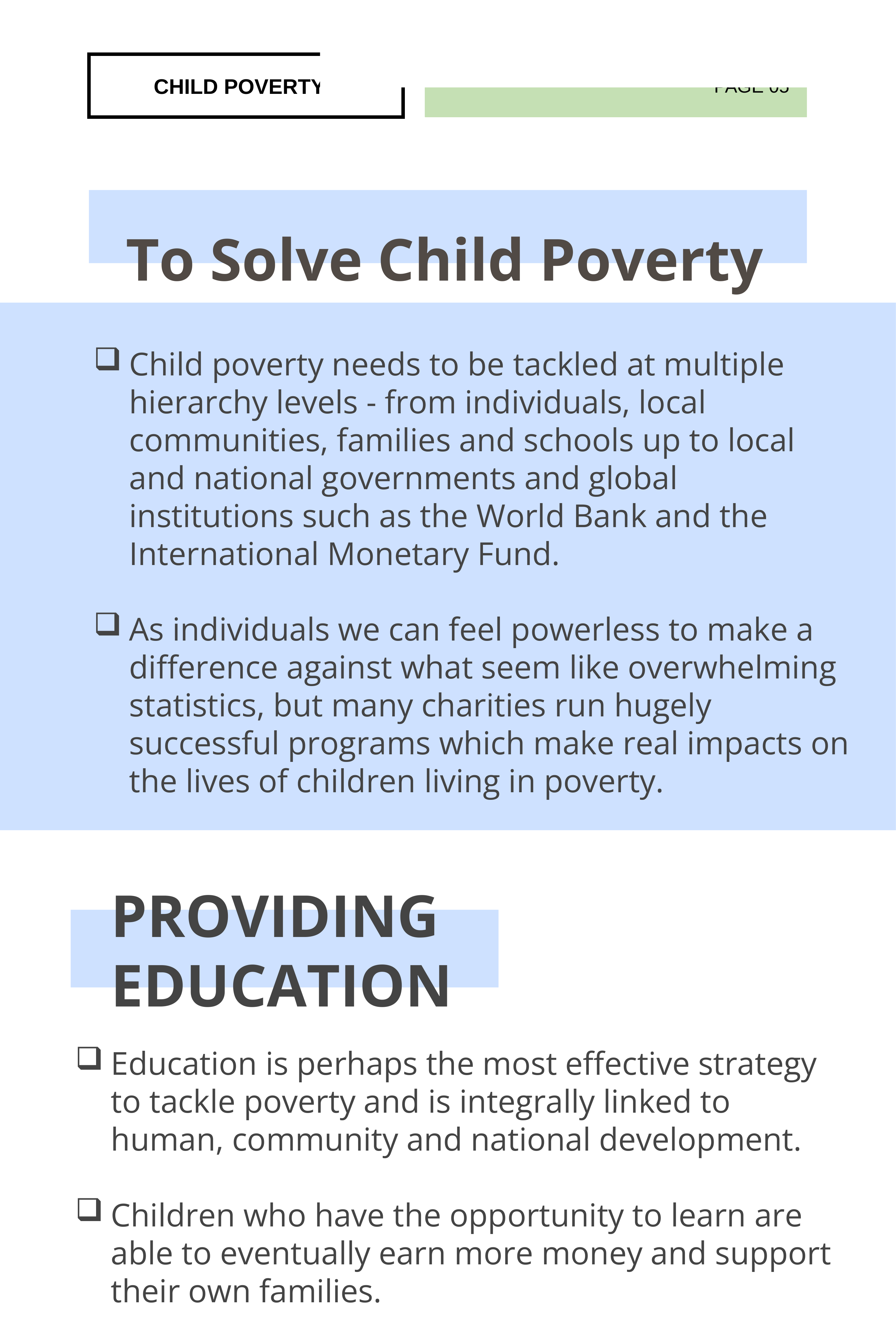

CHILD POVERTY

PAGE 05

 To Solve Child Poverty

Child poverty needs to be tackled at multiple hierarchy levels - from individuals, local communities, families and schools up to local and national governments and global institutions such as the World Bank and the International Monetary Fund.

As individuals we can feel powerless to make a difference against what seem like overwhelming statistics, but many charities run hugely successful programs which make real impacts on the lives of children living in poverty.
PROVIDING EDUCATION

Education is perhaps the most effective strategy to tackle poverty and is integrally linked to human, community and national development.

Children who have the opportunity to learn are able to eventually earn more money and support their own families.